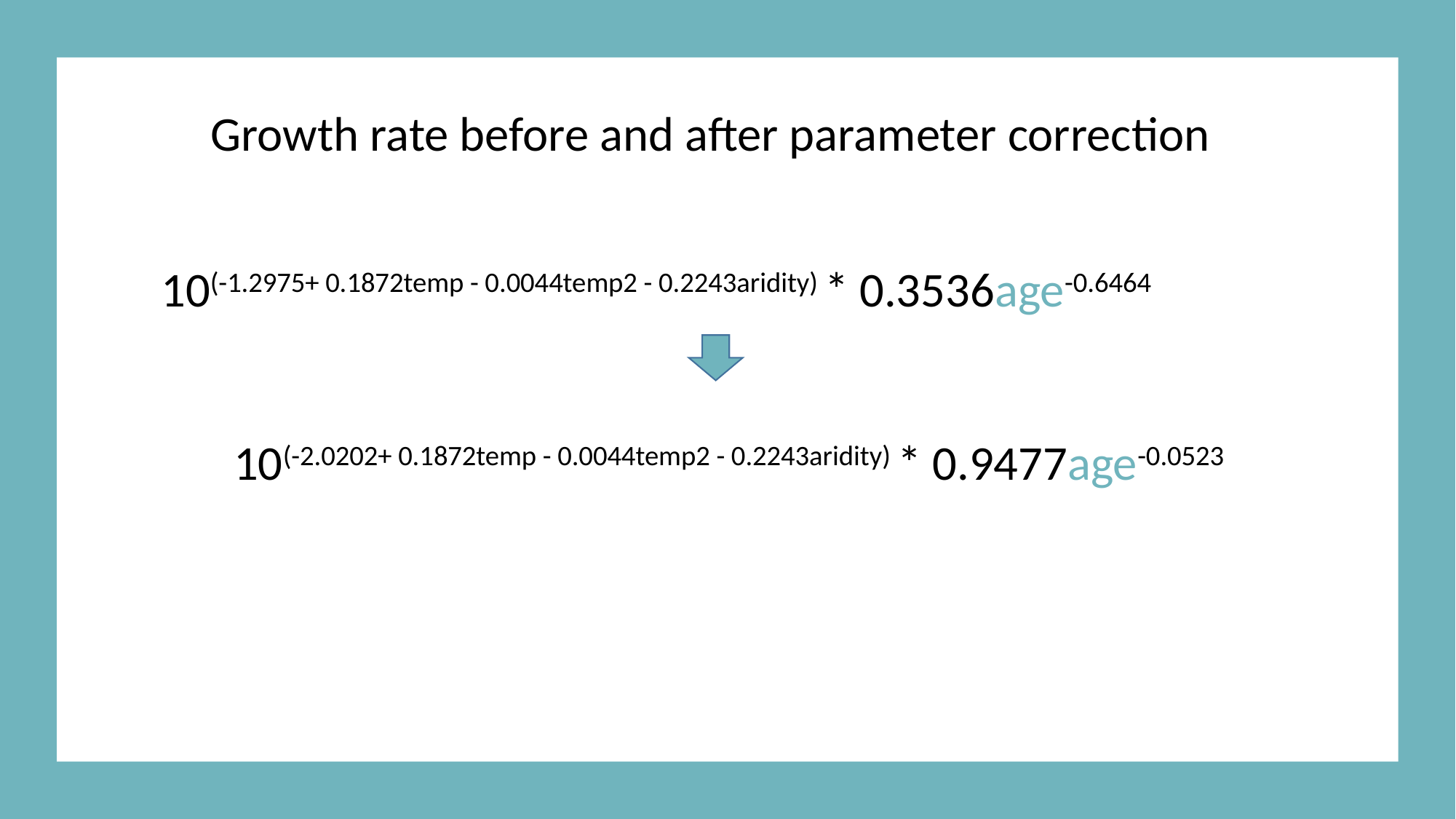

Growth rate before and after parameter correction
10(-1.2975+ 0.1872temp - 0.0044temp2 - 0.2243aridity) * 0.3536age-0.6464

10(-2.0202+ 0.1872temp - 0.0044temp2 - 0.2243aridity) * 0.9477age-0.0523